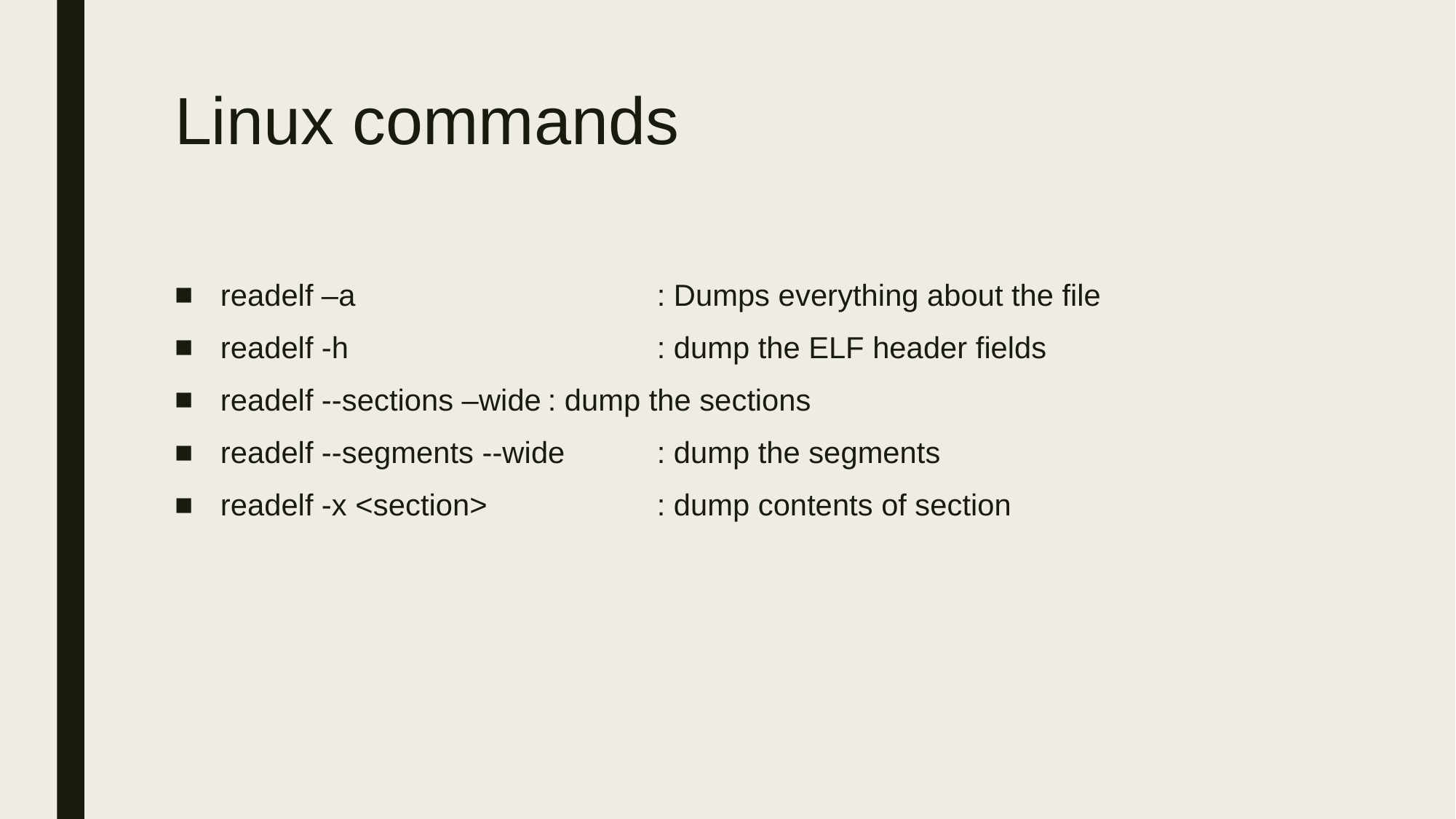

# Linux commands
readelf –a 			: Dumps everything about the file
readelf -h 			: dump the ELF header fields
readelf --sections –wide	: dump the sections
readelf --segments --wide 	: dump the segments
readelf -x <section> 		: dump contents of section